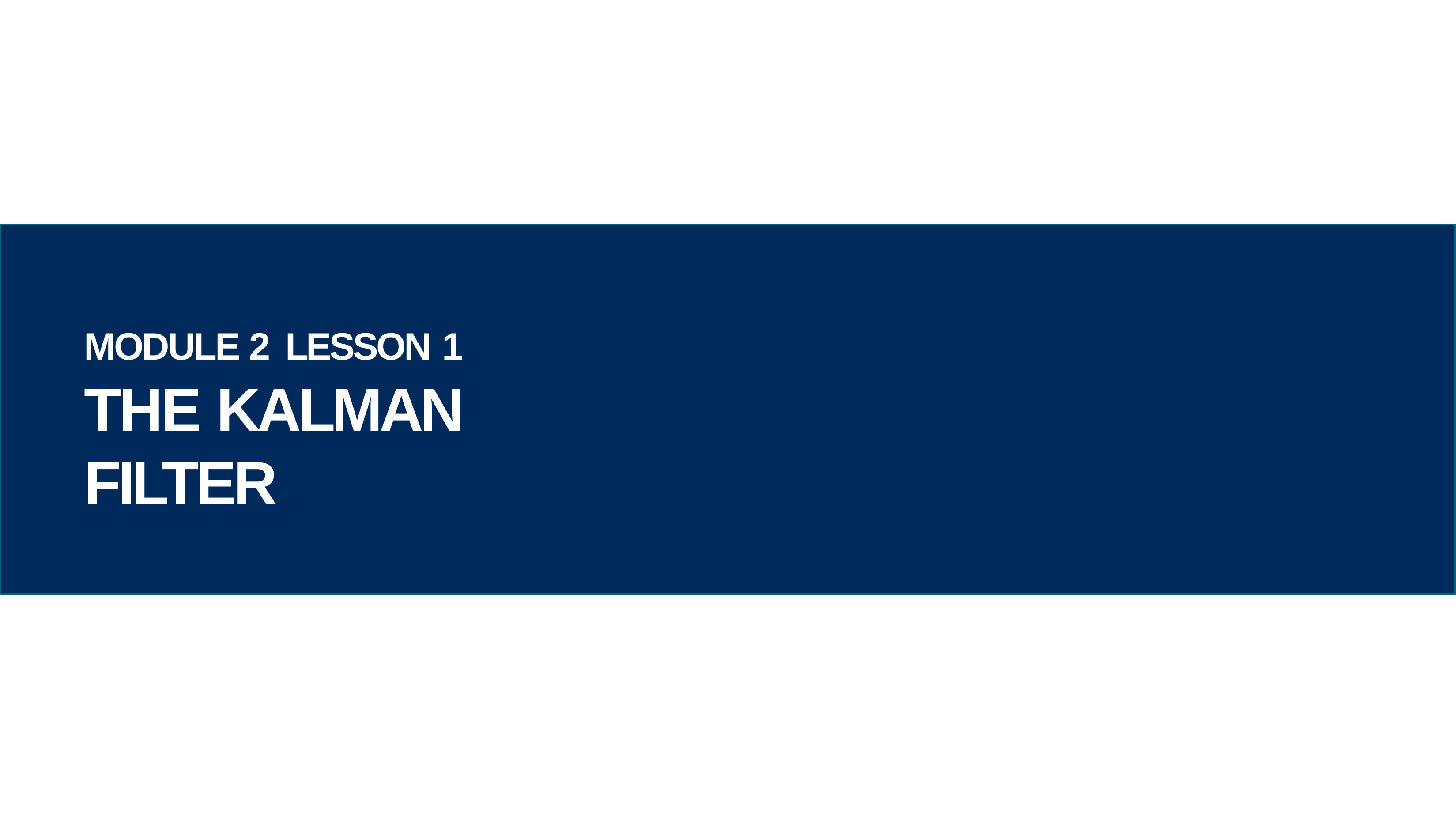

# MODULE 2 LESSON 1
THE KALMAN FILTER